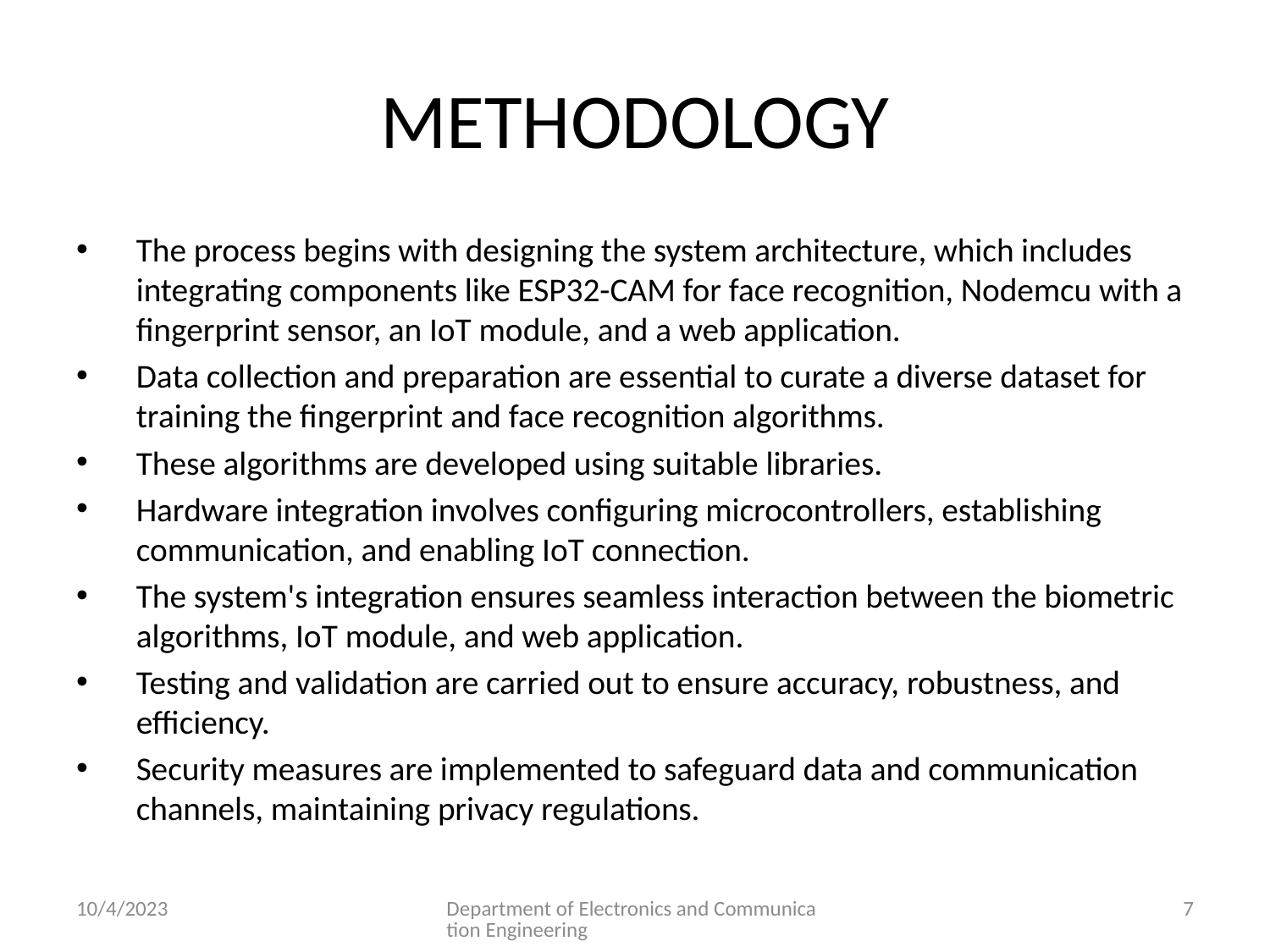

# METHODOLOGY
The process begins with designing the system architecture, which includes integrating components like ESP32-CAM for face recognition, Nodemcu with a fingerprint sensor, an IoT module, and a web application.
Data collection and preparation are essential to curate a diverse dataset for training the fingerprint and face recognition algorithms.
These algorithms are developed using suitable libraries.
Hardware integration involves configuring microcontrollers, establishing communication, and enabling IoT connection.
The system's integration ensures seamless interaction between the biometric algorithms, IoT module, and web application.
Testing and validation are carried out to ensure accuracy, robustness, and efficiency.
Security measures are implemented to safeguard data and communication channels, maintaining privacy regulations.

10/4/2023
Department of Electronics and Communication Engineering
7